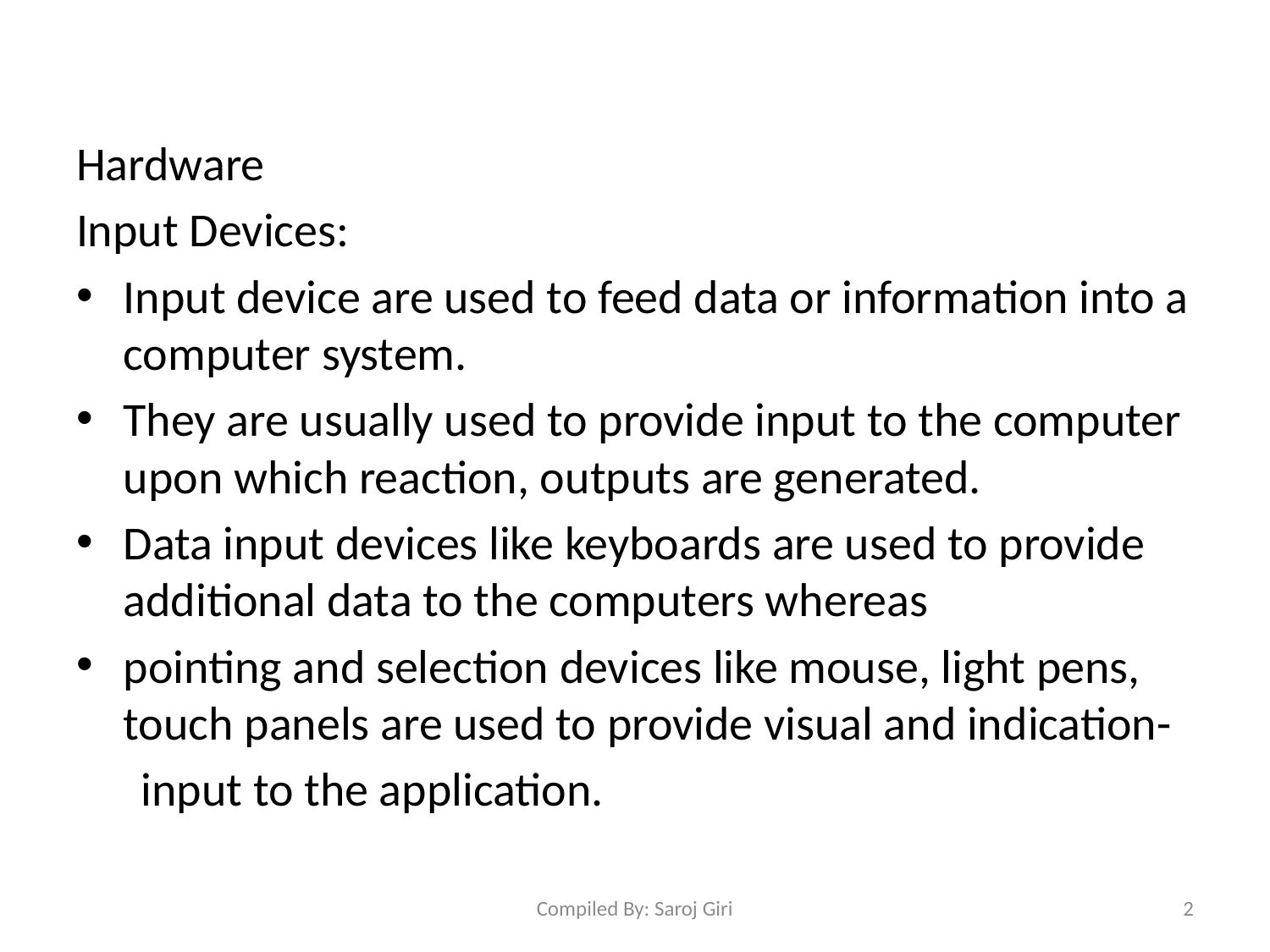

#
Hardware
Input Devices:
Input device are used to feed data or information into a computer system.
They are usually used to provide input to the computer upon which reaction, outputs are generated.
Data input devices like keyboards are used to provide additional data to the computers whereas
pointing and selection devices like mouse, light pens, touch panels are used to provide visual and indication-
      input to the application.
Compiled By: Saroj Giri
2